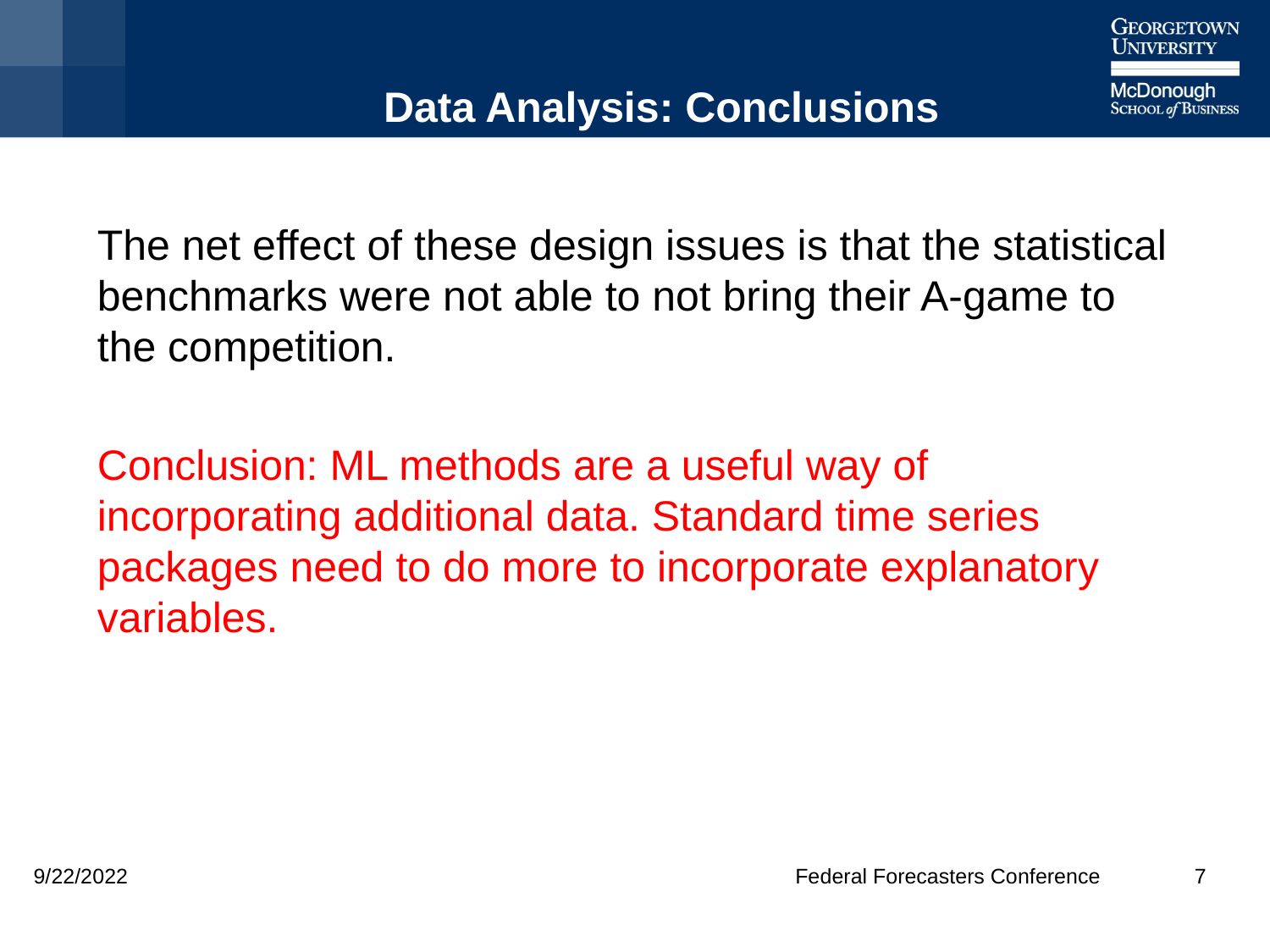

# Data Analysis: Conclusions
The net effect of these design issues is that the statistical benchmarks were not able to not bring their A-game to the competition.

Conclusion: ML methods are a useful way of incorporating additional data. Standard time series packages need to do more to incorporate explanatory variables.

9/22/2022                                                                                                                 Federal Forecasters Conference                7
7